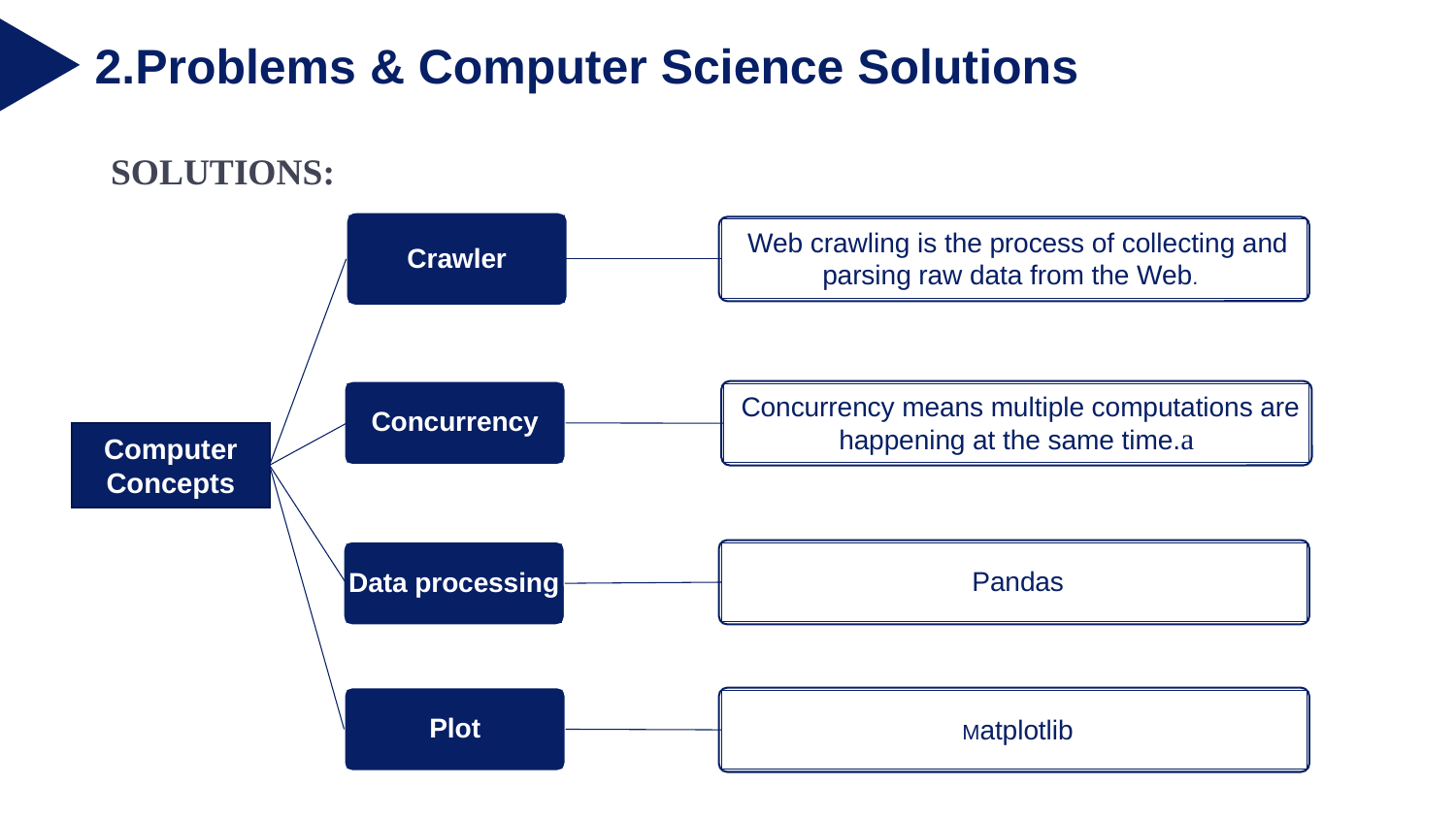

2.Problems & Computer Science Solutions
SOLUTIONS:

Crawler

 Web crawling is the process of collecting and parsing raw data from the Web.

Concurrency

 Concurrency means multiple computations are happening at the same time.a

Computer
Concepts

 Pandas

Data processing

Plot

 Matplotlib